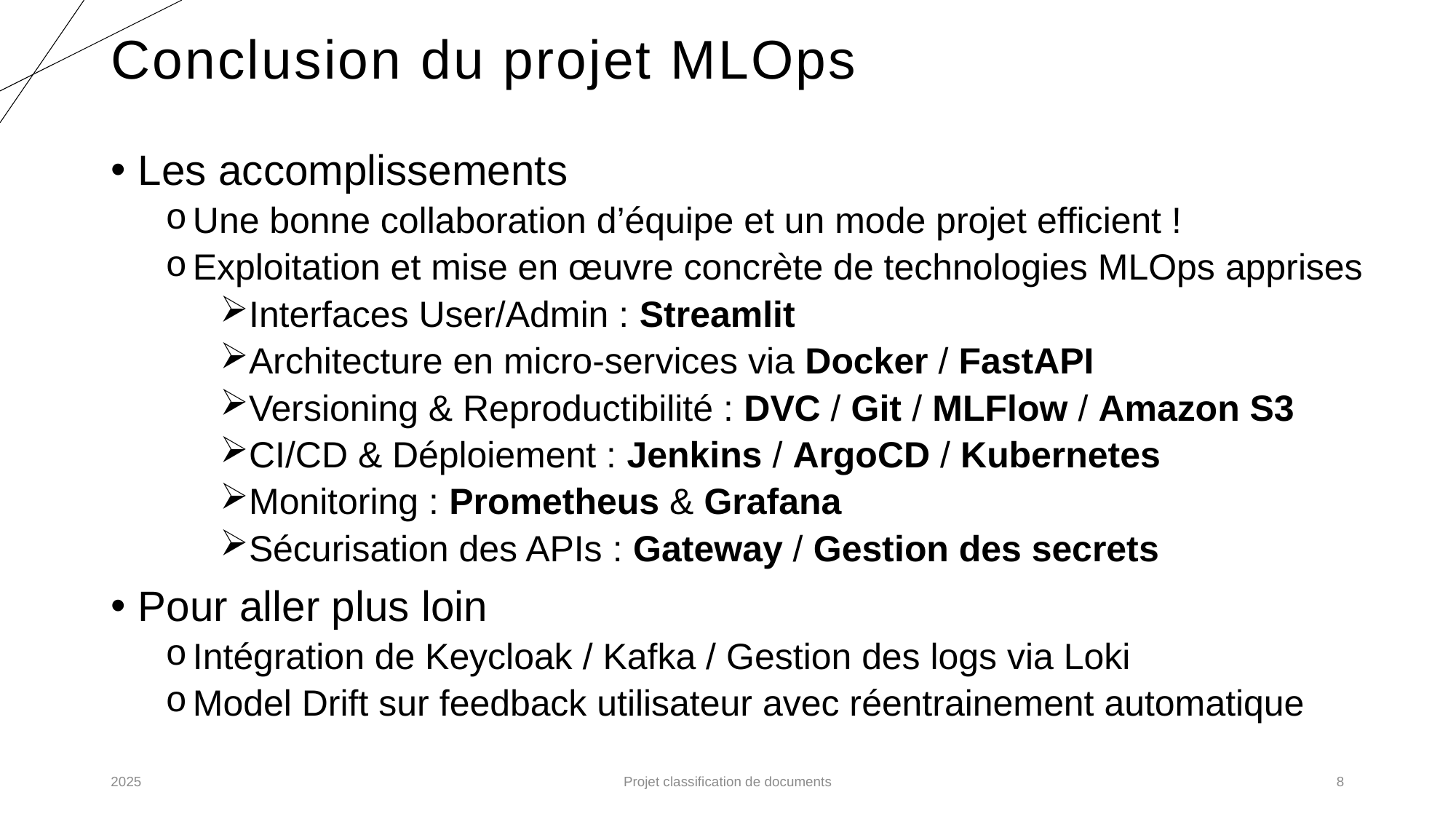

# Conclusion du projet MLOps
Les accomplissements
Une bonne collaboration d’équipe et un mode projet efficient !
Exploitation et mise en œuvre concrète de technologies MLOps apprises
Interfaces User/Admin : Streamlit
Architecture en micro-services via Docker / FastAPI
Versioning & Reproductibilité : DVC / Git / MLFlow / Amazon S3
CI/CD & Déploiement : Jenkins / ArgoCD / Kubernetes
Monitoring : Prometheus & Grafana
Sécurisation des APIs : Gateway / Gestion des secrets
Pour aller plus loin
Intégration de Keycloak / Kafka / Gestion des logs via Loki
Model Drift sur feedback utilisateur avec réentrainement automatique
2025
Projet classification de documents
8